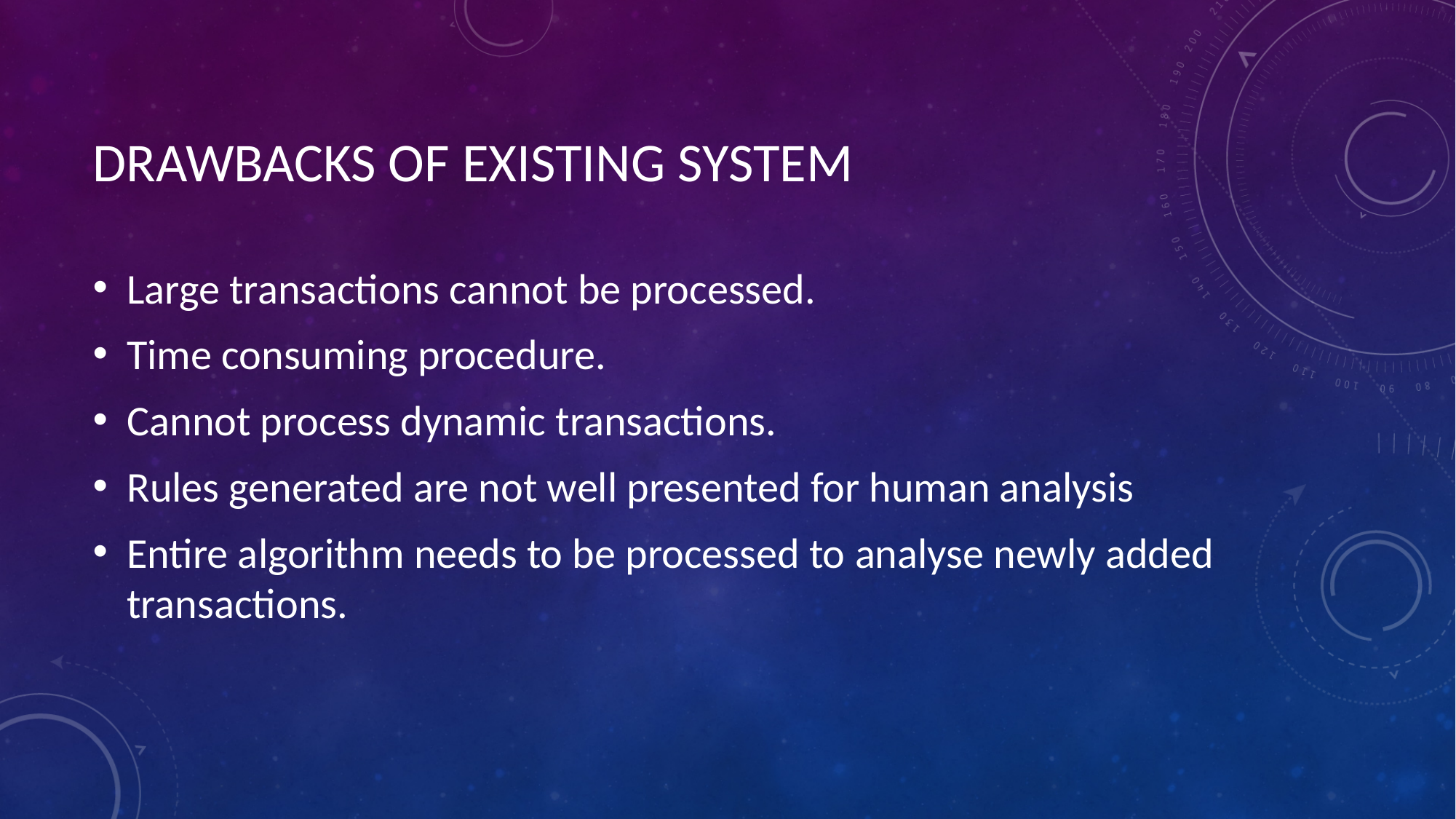

# Drawbacks of existing system
Large transactions cannot be processed.
Time consuming procedure.
Cannot process dynamic transactions.
Rules generated are not well presented for human analysis
Entire algorithm needs to be processed to analyse newly added transactions.